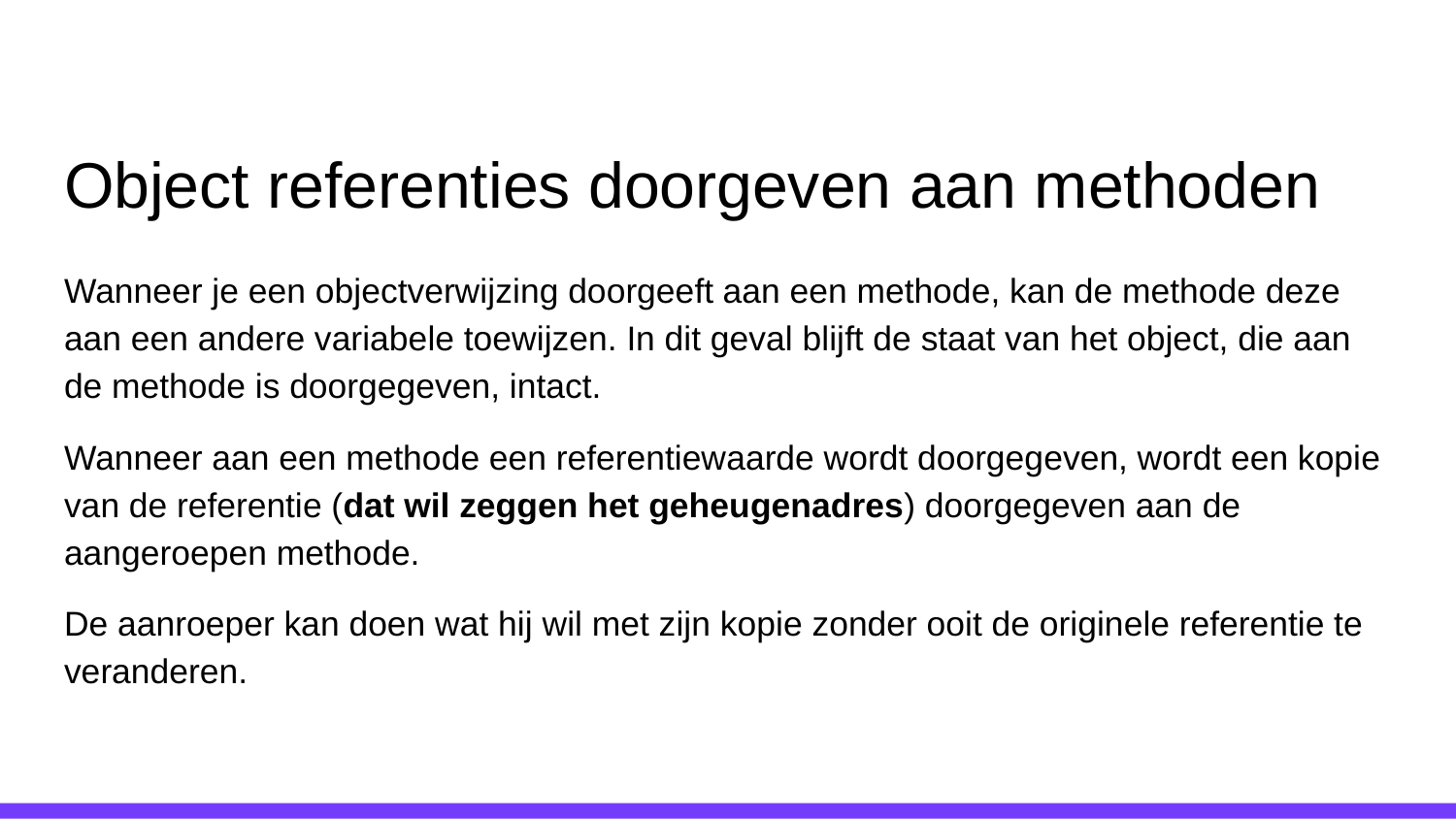

# Object referenties doorgeven aan methoden
Wanneer je een objectverwijzing doorgeeft aan een methode, kan de methode deze aan een andere variabele toewijzen. In dit geval blijft de staat van het object, die aan de methode is doorgegeven, intact.
Wanneer aan een methode een referentiewaarde wordt doorgegeven, wordt een kopie van de referentie (dat wil zeggen het geheugenadres) doorgegeven aan de aangeroepen methode.
De aanroeper kan doen wat hij wil met zijn kopie zonder ooit de originele referentie te veranderen.